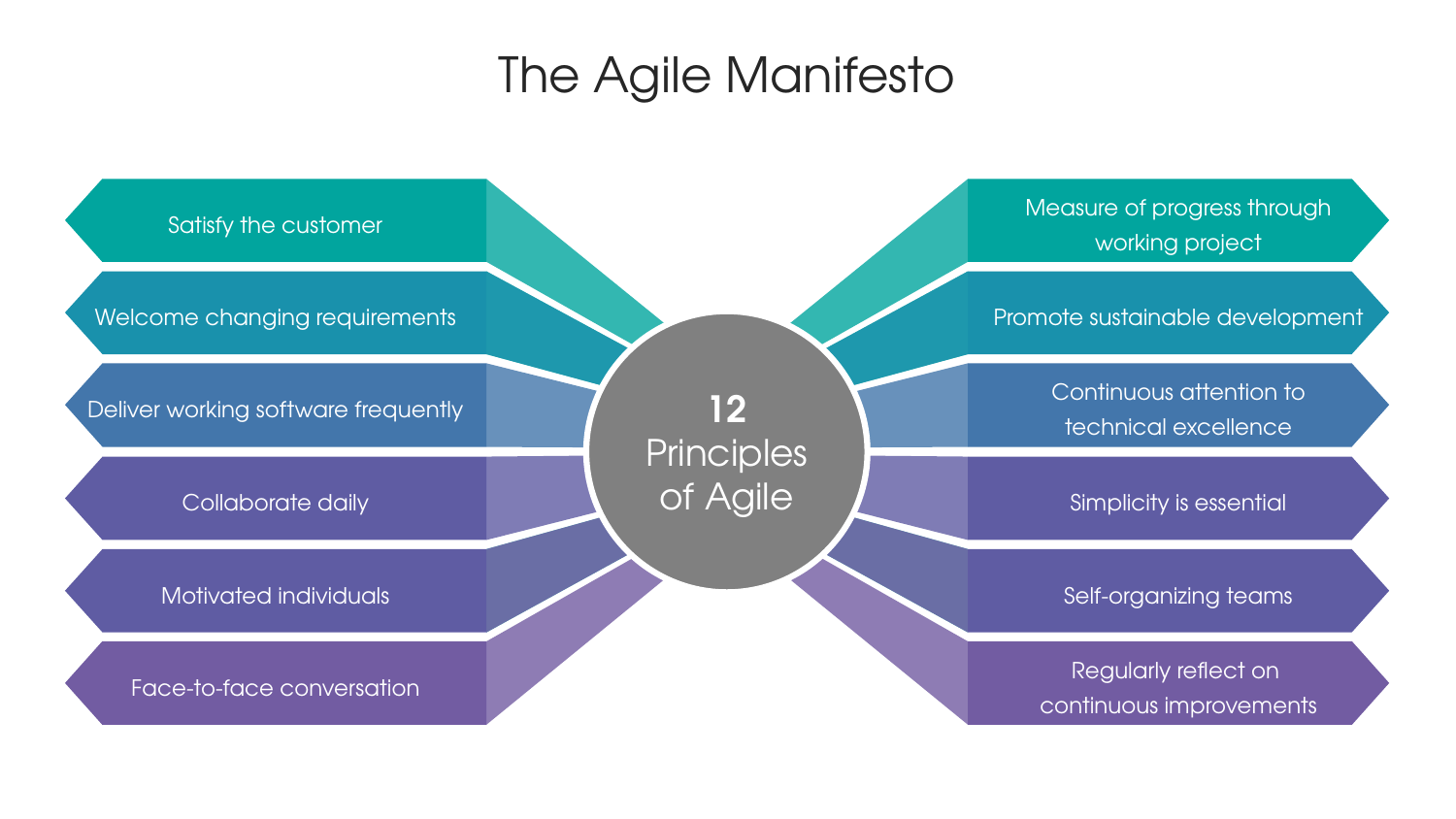

# The Agile Manifesto
Satisfy the customer

Measure of progress through working project
Welcome changing requirements

Promote sustainable development
12 Principles of Agile
Deliver working software frequently

Continuous attention to
technical excellence

Collaborate daily

Simplicity is essential

Motivated individuals

Self-organizing teams

Face-to-face conversation

Regularly reflect on
continuous improvements